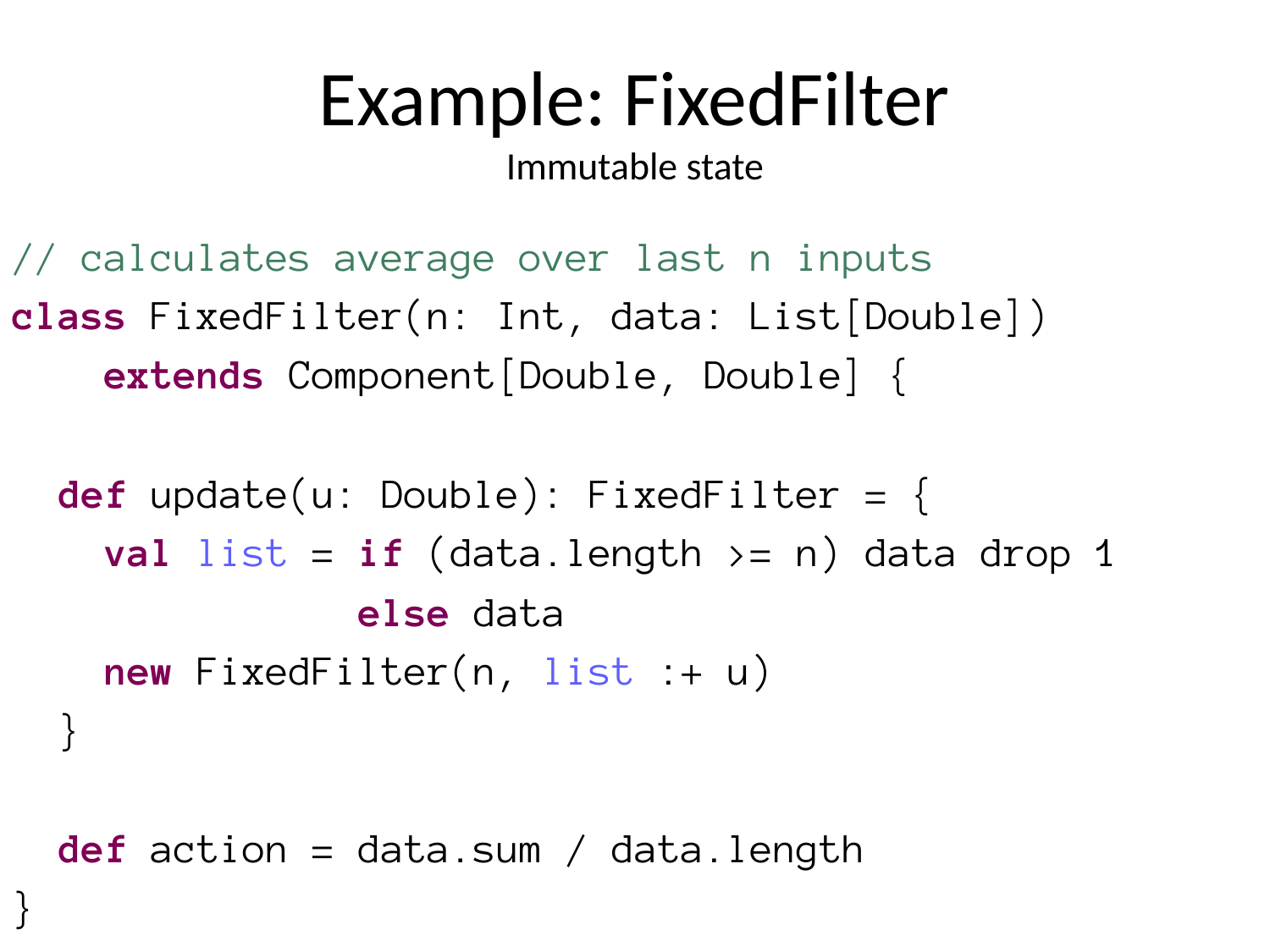

# Example: FixedFilter Immutable state
// calculates average over last n inputs
class FixedFilter(n: Int, data: List[Double])
    extends Component[Double, Double] {

  def update(u: Double): FixedFilter = {
    val list = if (data.length >= n) data drop 1
               else data
    new FixedFilter(n, list :+ u)
  }

  def action = data.sum / data.length
}